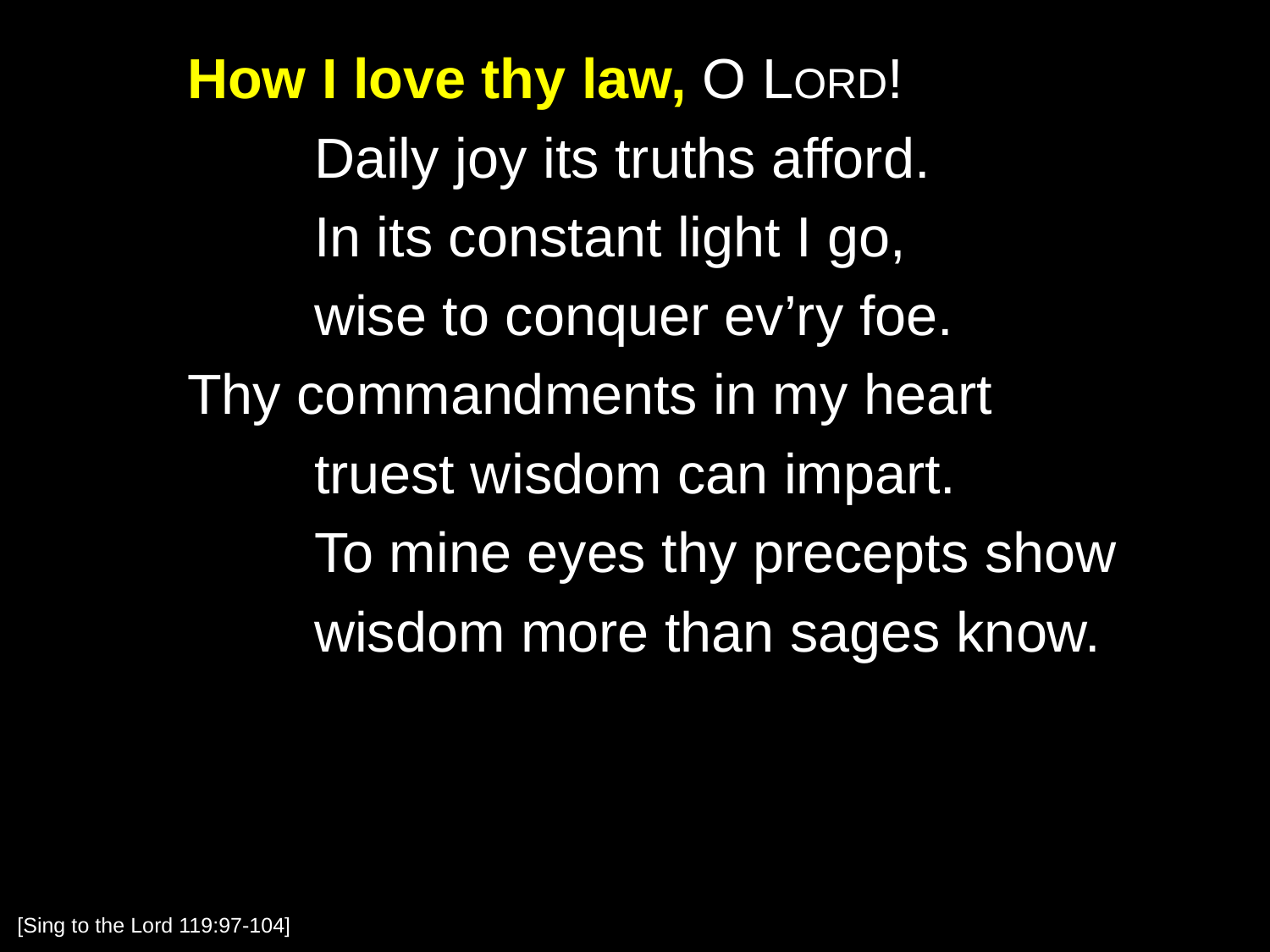

How I love thy law, O Lord!
		Daily joy its truths afford.
		In its constant light I go,
		wise to conquer ev’ry foe.
	Thy commandments in my heart
		truest wisdom can impart.
		To mine eyes thy precepts show
		wisdom more than sages know.
[Sing to the Lord 119:97-104]